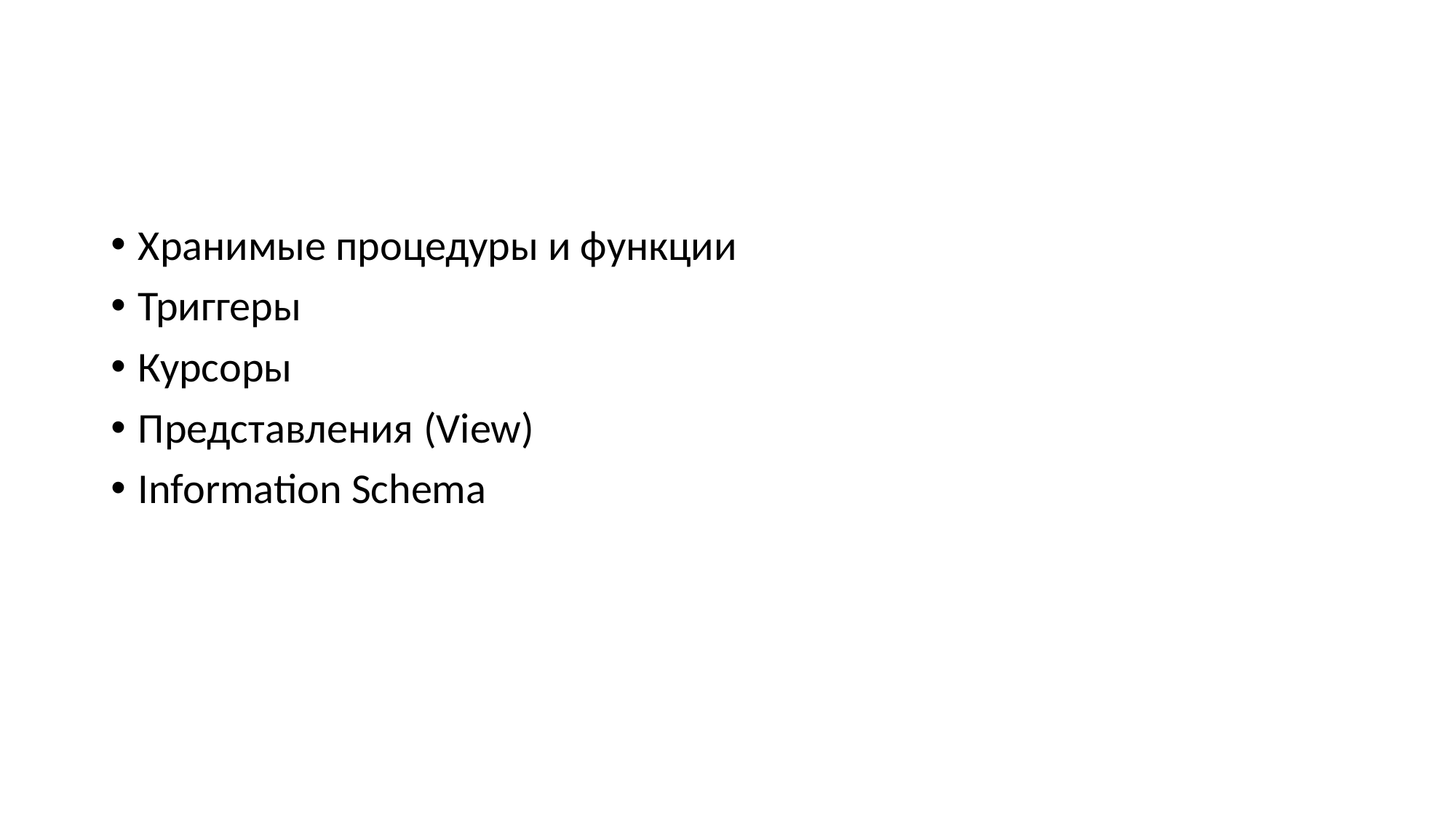

#
Хранимые процедуры и функции
Триггеры
Курсоры
Представления (View)
Information Schema